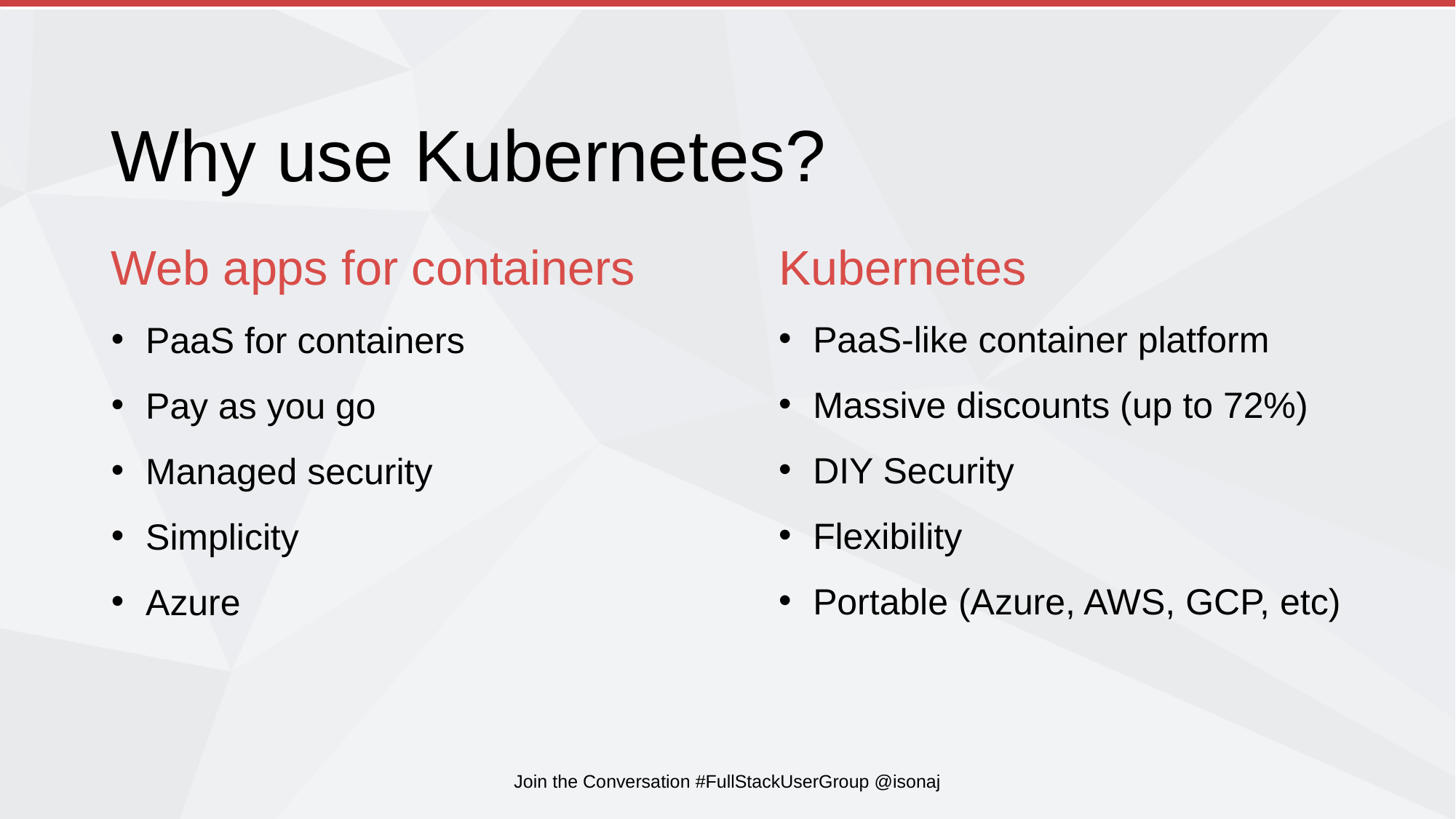

# Why use Kubernetes?
Web apps for containers
PaaS for containers
Pay as you go
Managed security
Simplicity
Azure

Kubernetes
PaaS-like container platform
Massive discounts (up to 72%)
DIY Security
Flexibility
Portable (Azure, AWS, GCP, etc)

Join the Conversation #FullStackUserGroup @isonaj